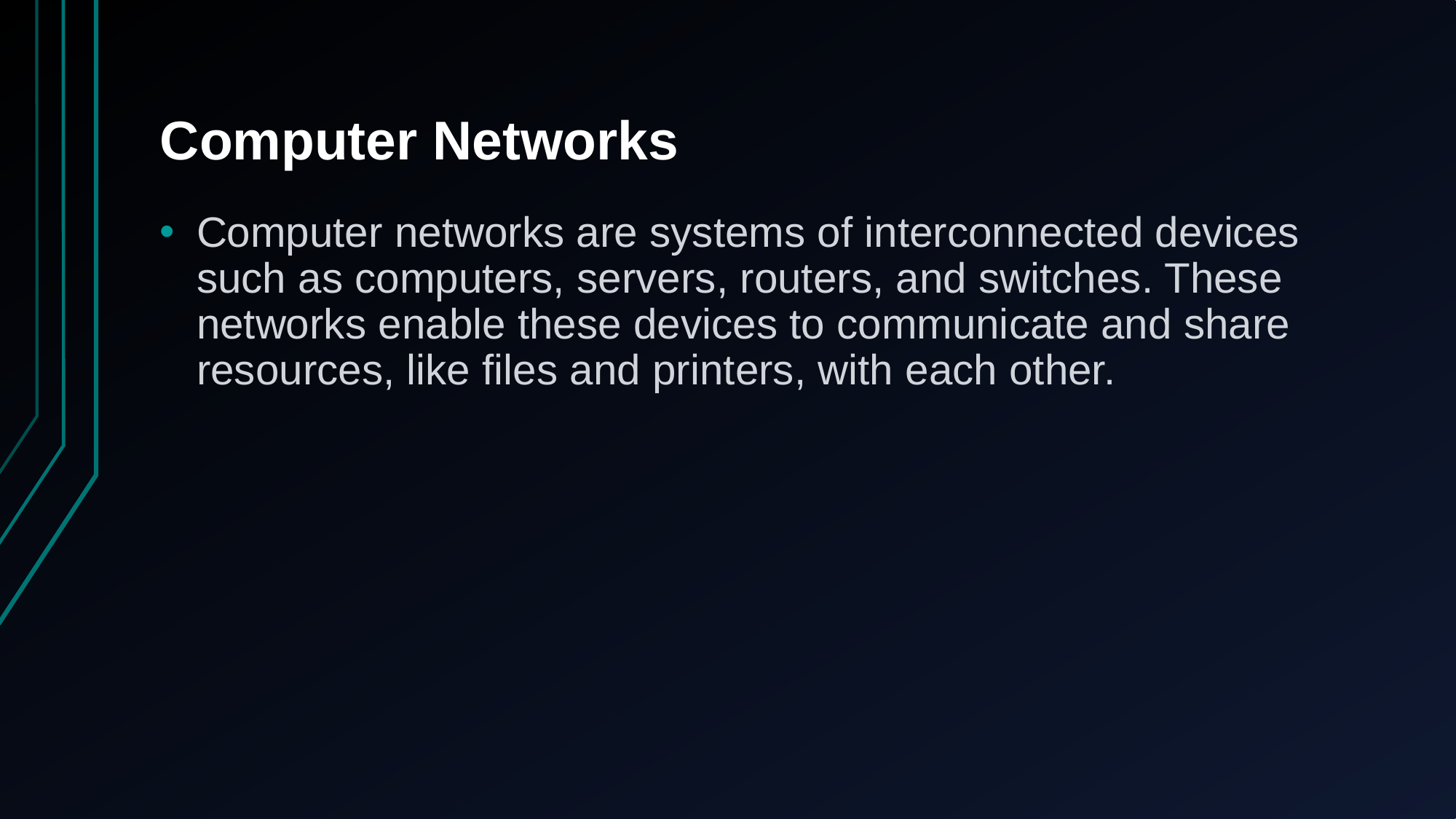

# Computer Networks
Computer networks are systems of interconnected devices such as computers, servers, routers, and switches. These networks enable these devices to communicate and share resources, like files and printers, with each other.